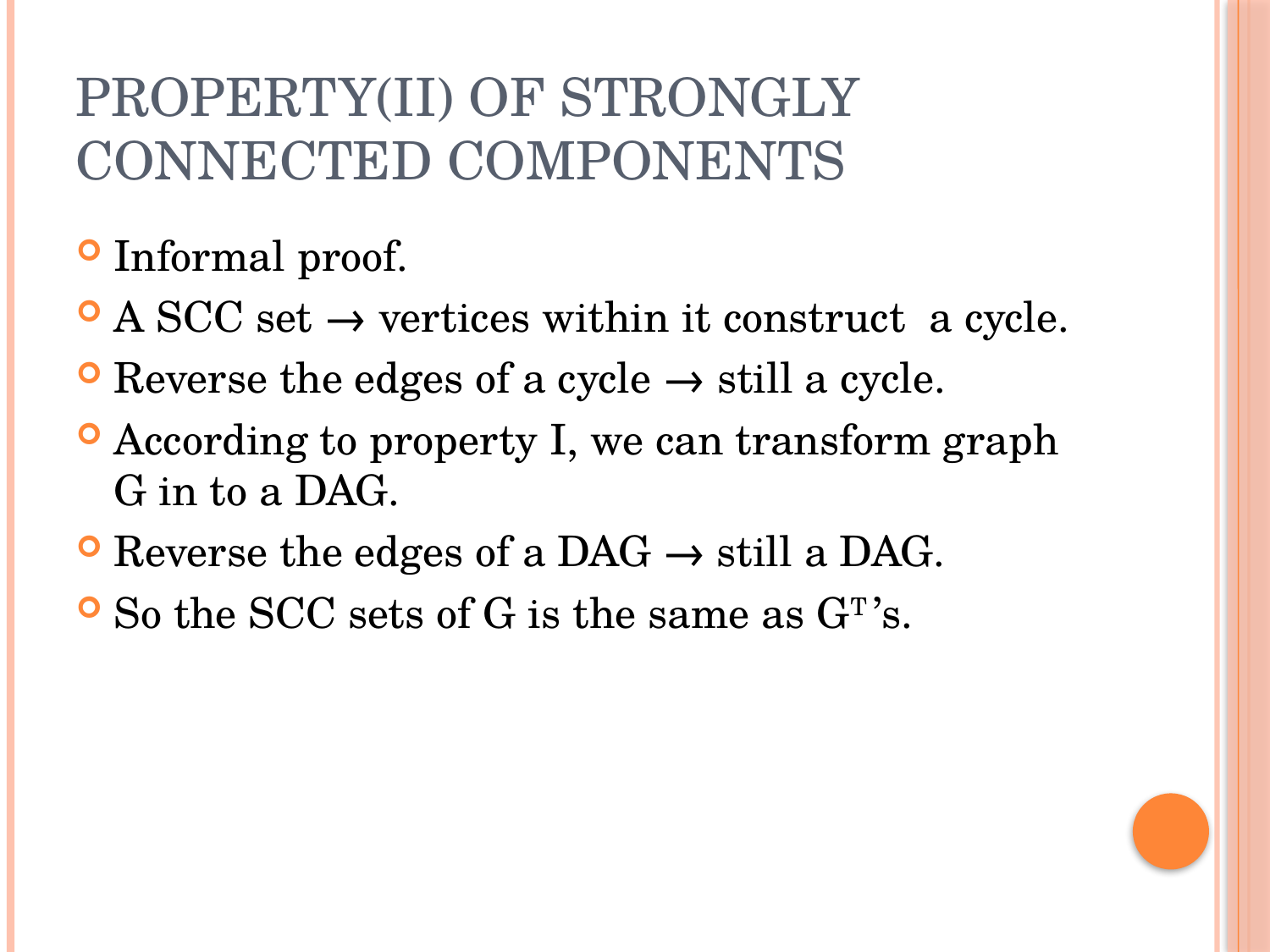

# Property(II) of strongly connected components
Informal proof.
A SCC set → vertices within it construct  a cycle.
Reverse the edges of a cycle → still a cycle.
According to property I, we can transform graph G in to a DAG.
Reverse the edges of a DAG → still a DAG.
So the SCC sets of G is the same as GT ’s.